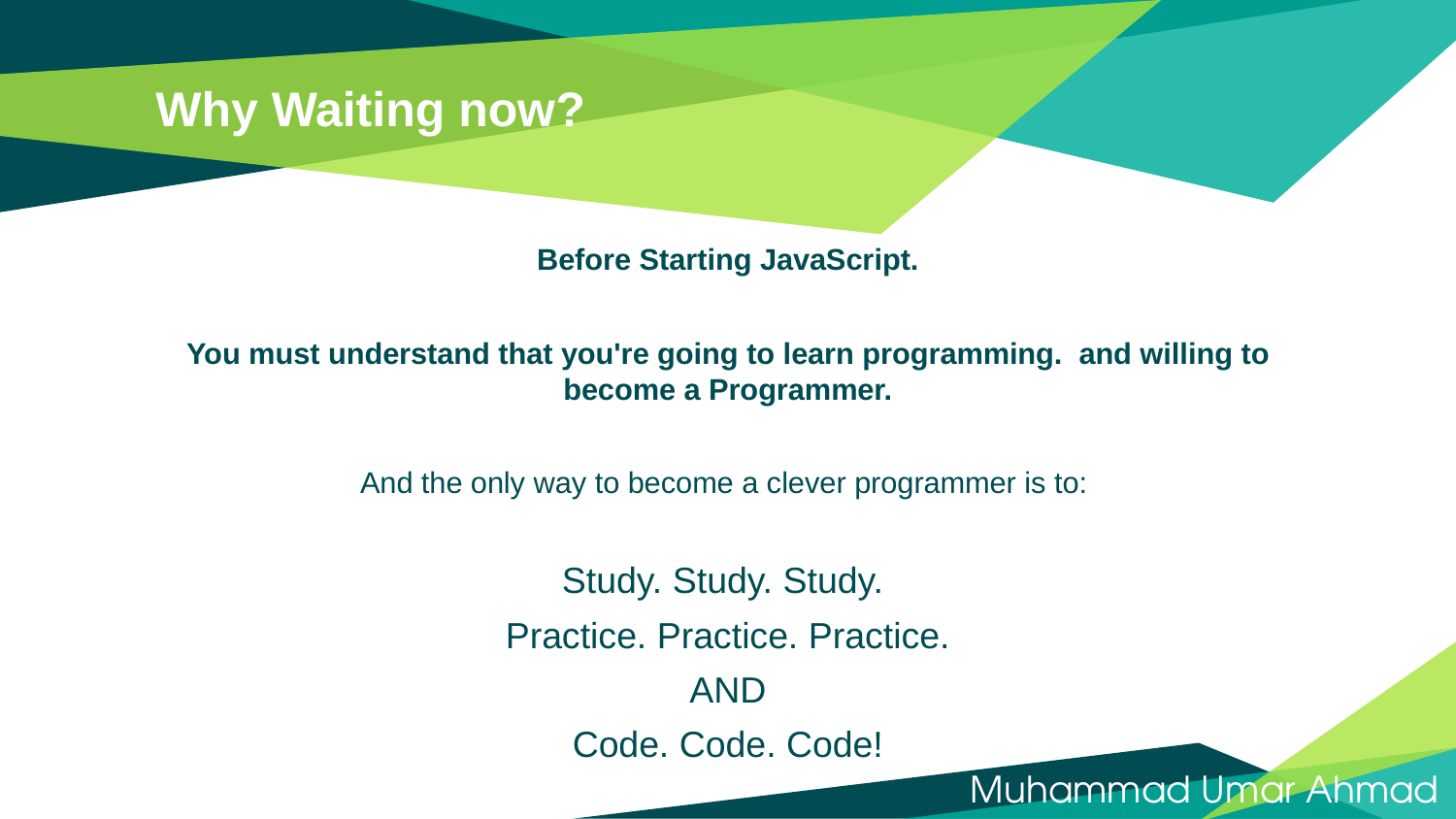

# Why Waiting now?
Before Starting JavaScript.

You must understand that you're going to learn programming.  and willing to become a Programmer.

And the only way to become a clever programmer is to:

Study. Study. Study.
Practice. Practice. Practice.
AND
Code. Code. Code!

Muhammad Umar Ahmad